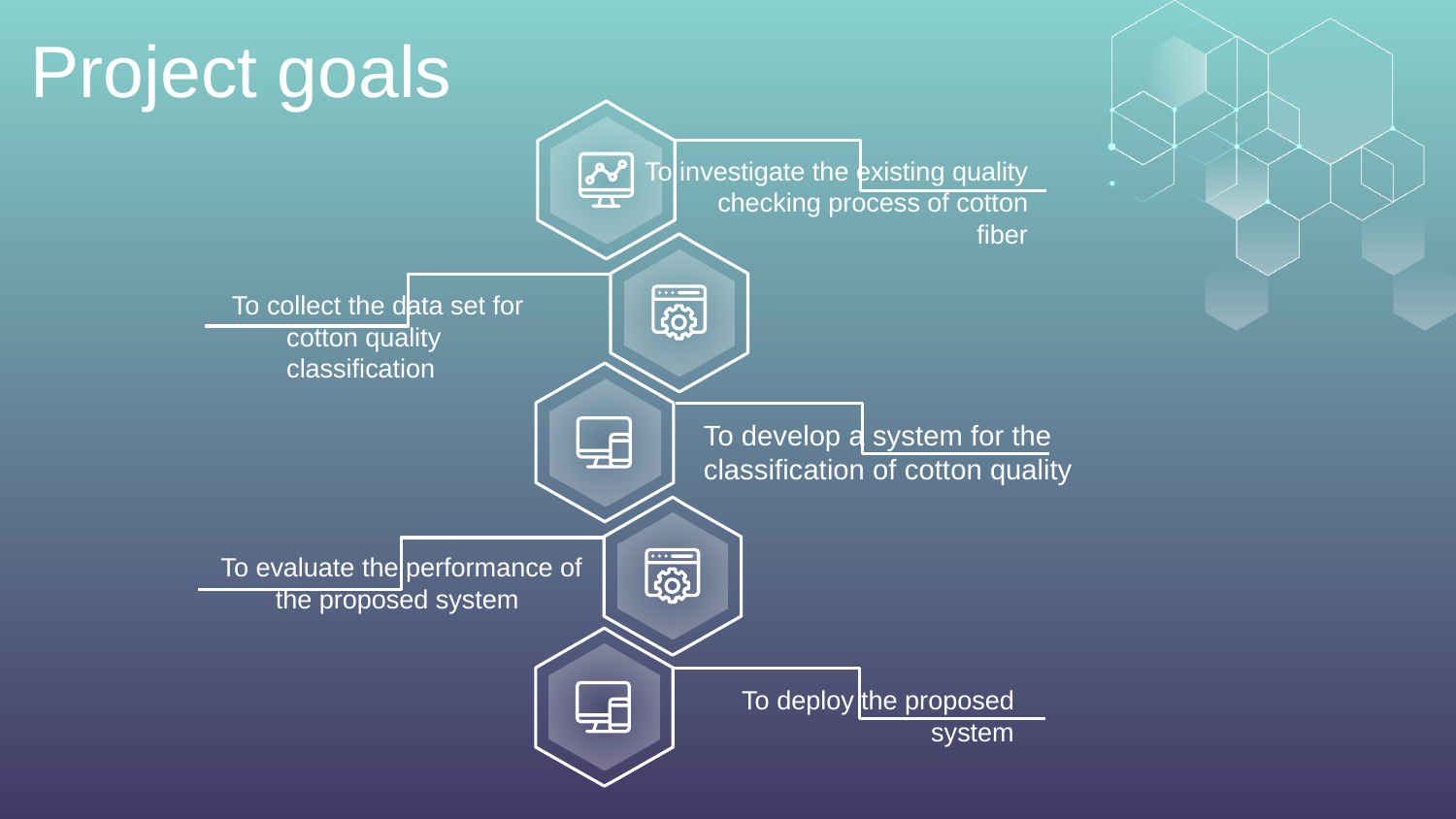

Project goals

To investigate the existing quality checking process of cotton fiber

To collect the data set for cotton quality classification

To develop a system for the
classification of cotton quality

To evaluate the performance of the proposed system

To deploy the proposed system